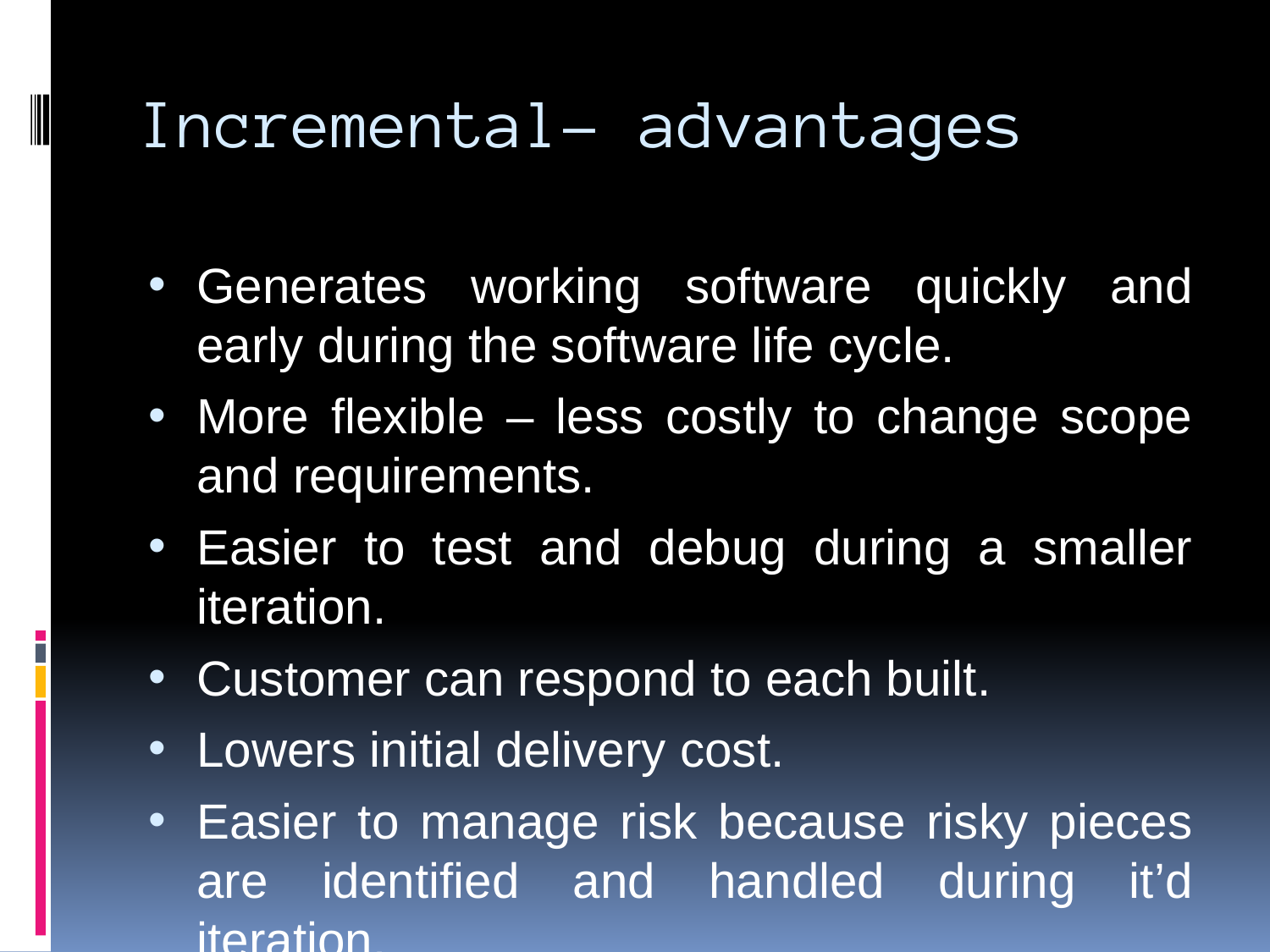

# Incremental- advantages
Generates working software quickly and early during the software life cycle.
More flexible – less costly to change scope and requirements.
Easier to test and debug during a smaller iteration.
Customer can respond to each built.
Lowers initial delivery cost.
Easier to manage risk because risky pieces are identified and handled during it’d iteration.